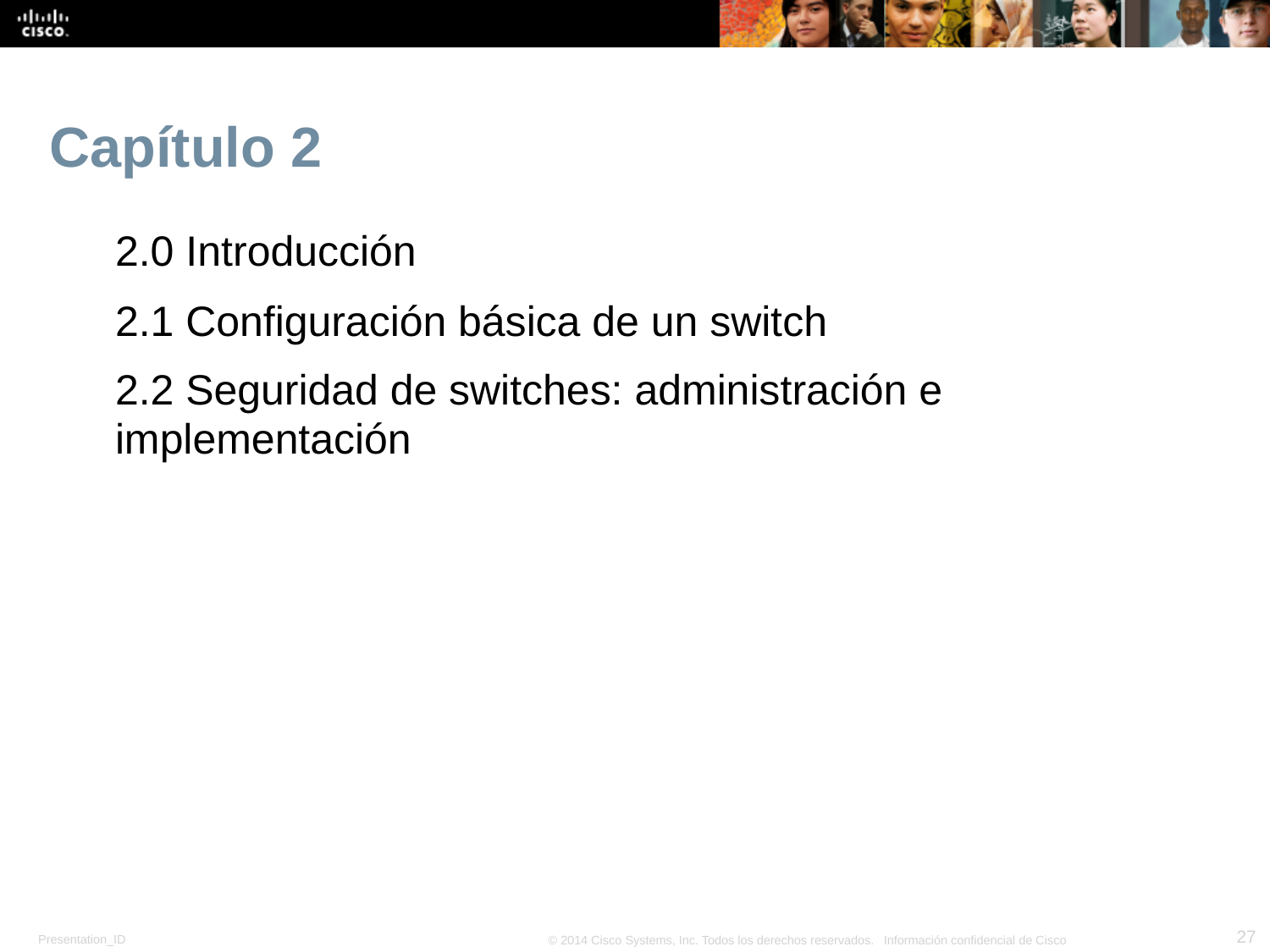

# Capítulo 2
2.0 Introducción
2.1 Configuración básica de un switch
2.2 Seguridad de switches: administración e implementación